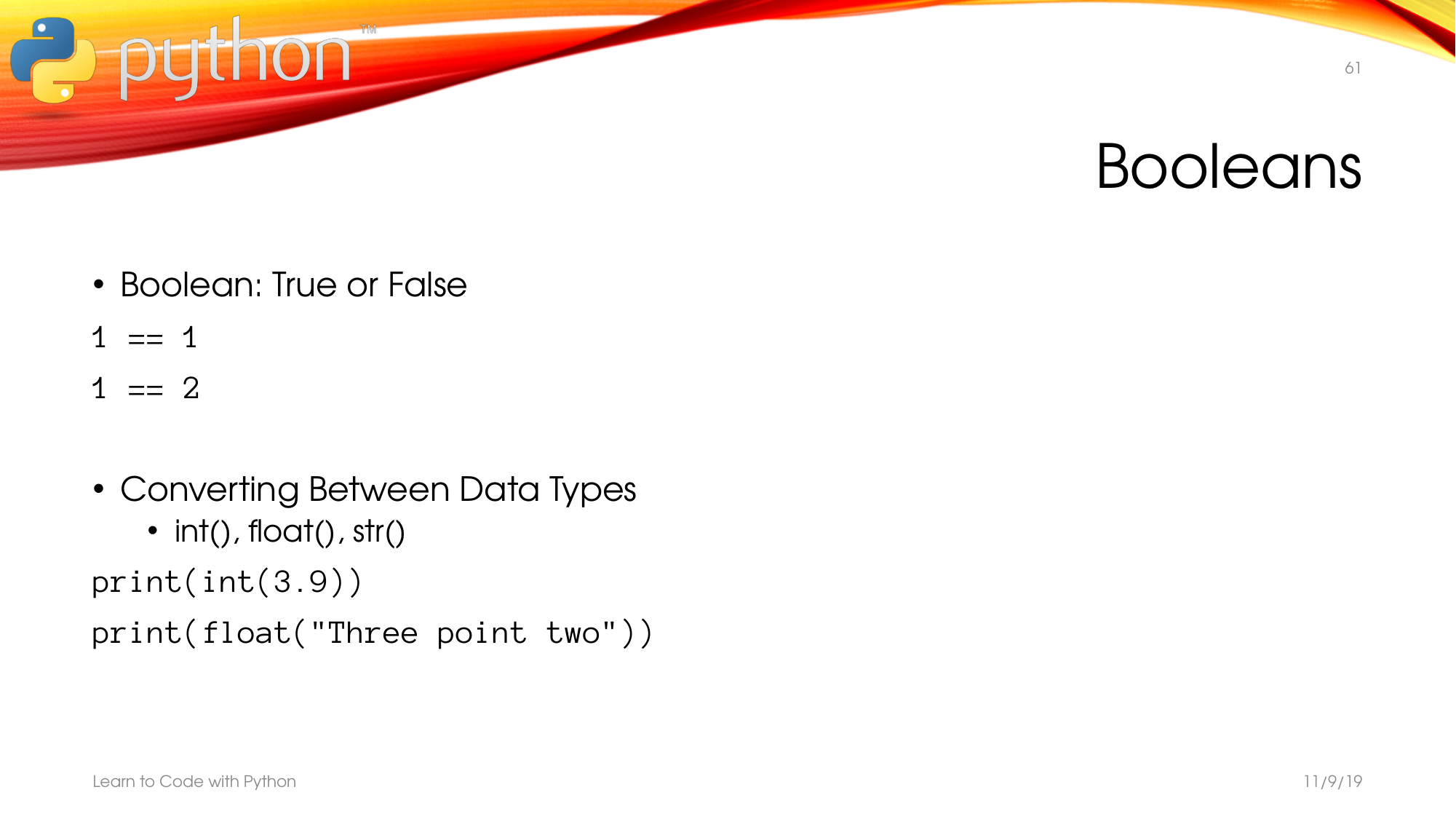

61
# Booleans
Boolean: True or False
1 == 1
1 == 2

Converting Between Data Types
int(), float(), str()
print(int(3.9))
print(float("Three point two"))

Learn to Code with Python
11/9/19